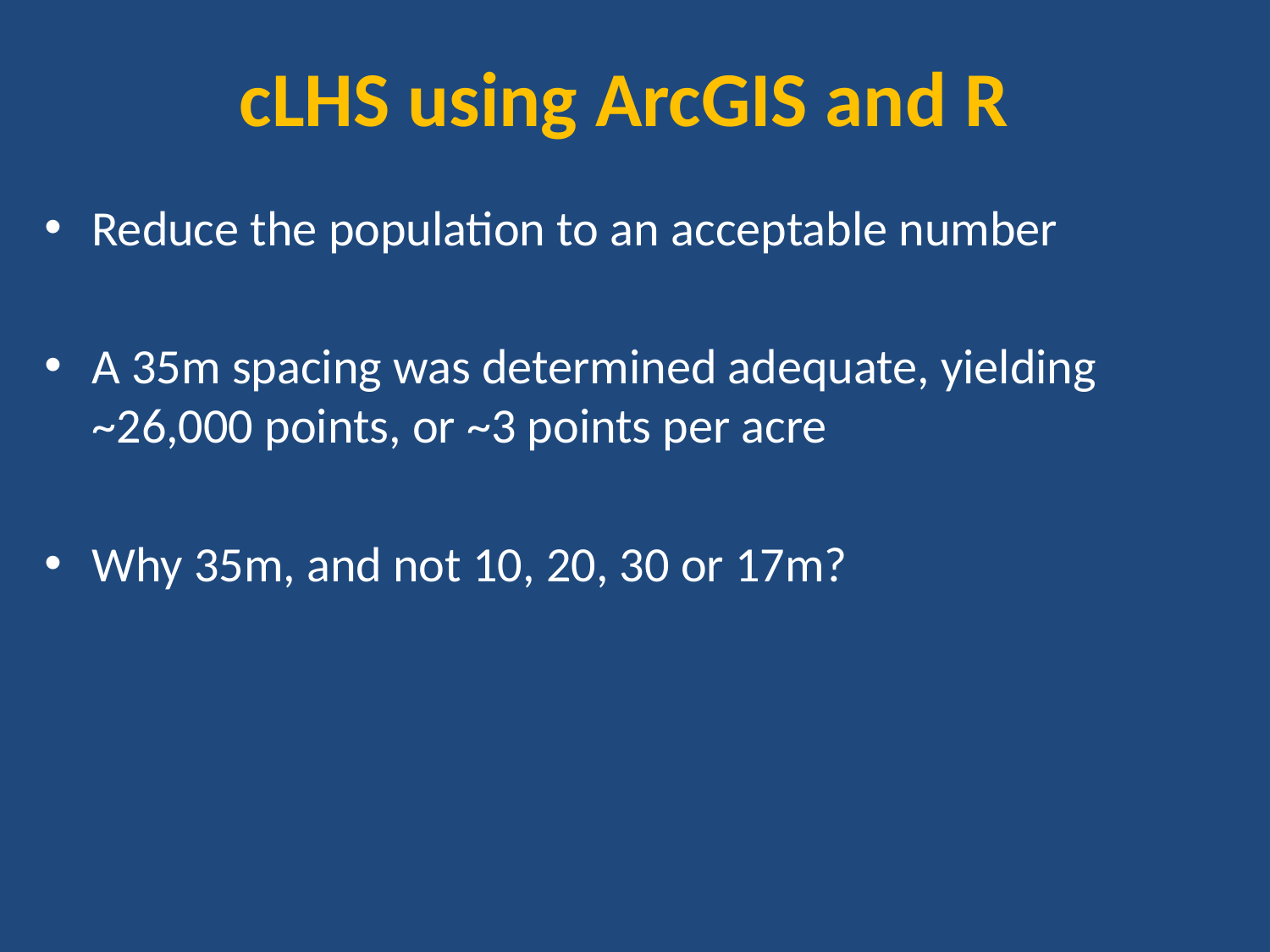

# cLHS using ArcGIS and R
Reduce the population to an acceptable number

A 35m spacing was determined adequate, yielding ~26,000 points, or ~3 points per acre

Why 35m, and not 10, 20, 30 or 17m?